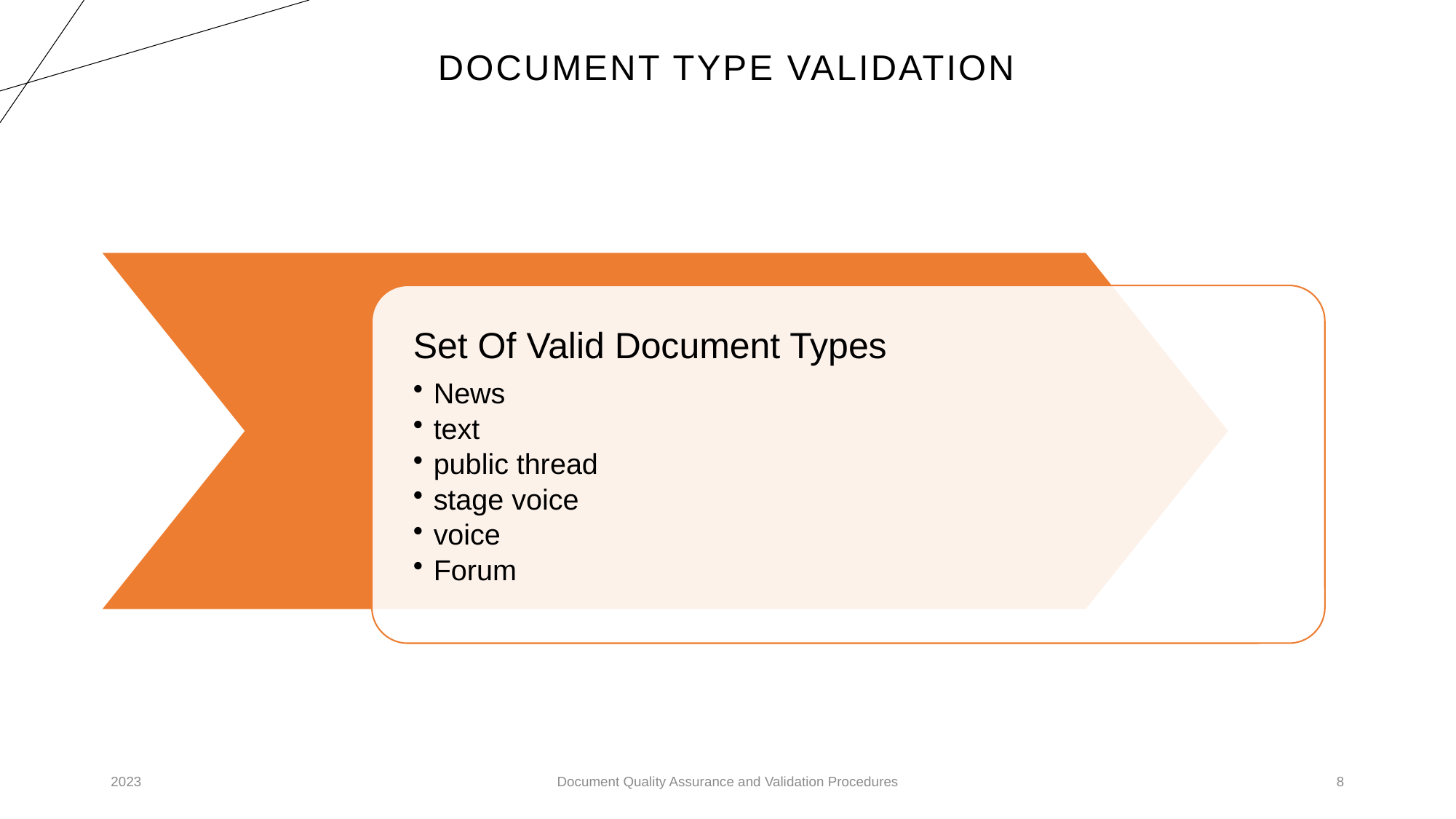

# Document Type Validation
Set Of Valid Document Types
News
text
public thread
stage voice
voice
Forum
2023
Document Quality Assurance and Validation Procedures
8